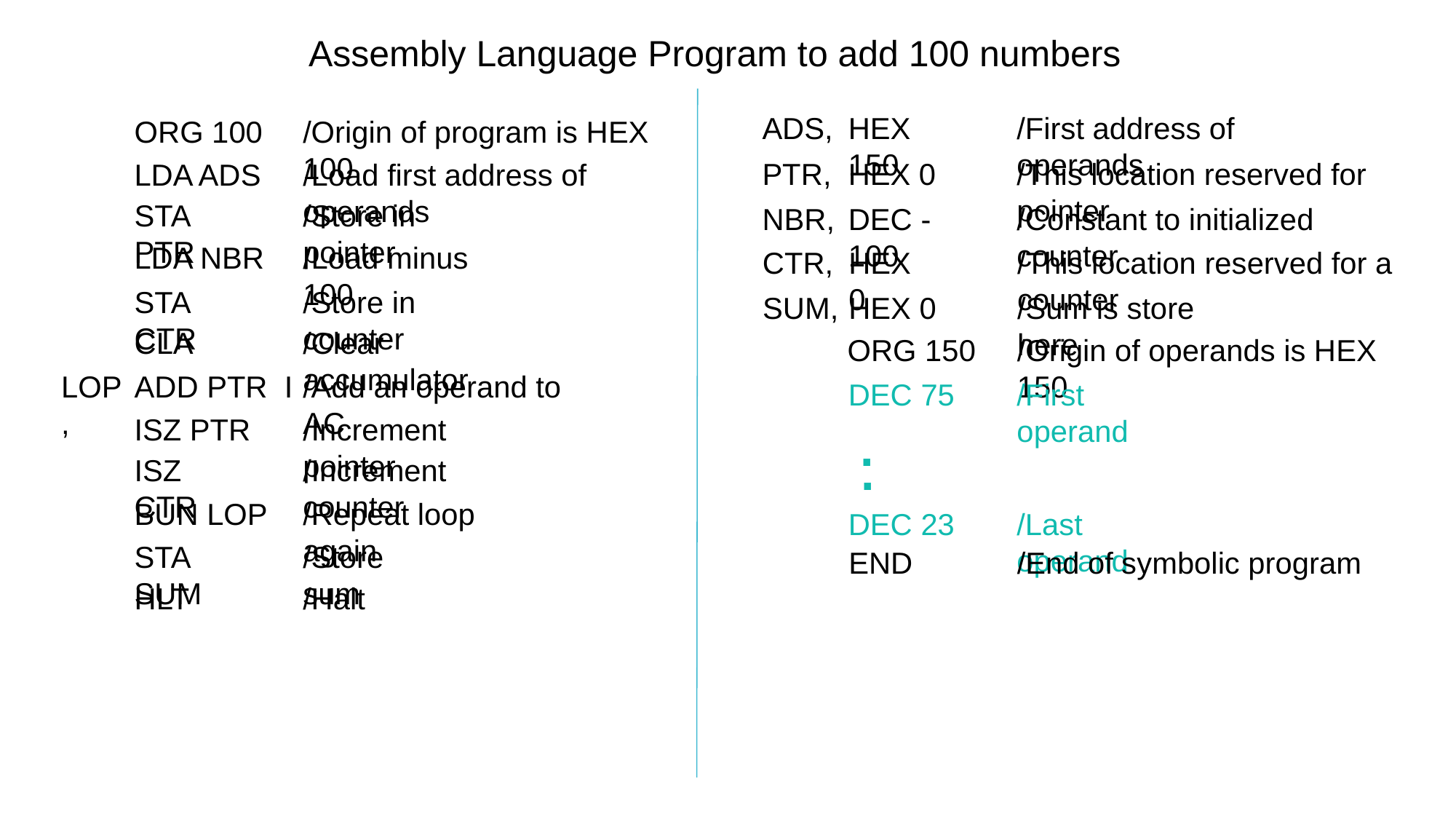

Assembly Language Program to add 100 numbers
ADS,
HEX 150
/First address of operands
ORG 100
/Origin of program is HEX 100
PTR,
HEX 0
/This location reserved for pointer
LDA ADS
/Load first address of operands
STA PTR
/Store in pointer
NBR,
DEC -100
/Constant to initialized counter
LDA NBR
/Load minus 100
CTR,
HEX 0
/This location reserved for a counter
STA CTR
/Store in counter
SUM,
HEX 0
/Sum is store here
CLA
/Clear accumulator
ORG 150
/Origin of operands is HEX 150
LOP,
ADD PTR  I
/Add an operand to AC
DEC 75
/First operand
ISZ PTR
/Increment pointer
.
.
ISZ CTR
/Increment counter
BUN LOP
/Repeat loop again
DEC 23
/Last operand
STA SUM
/Store sum
END
/End of symbolic program
HLT
/Halt